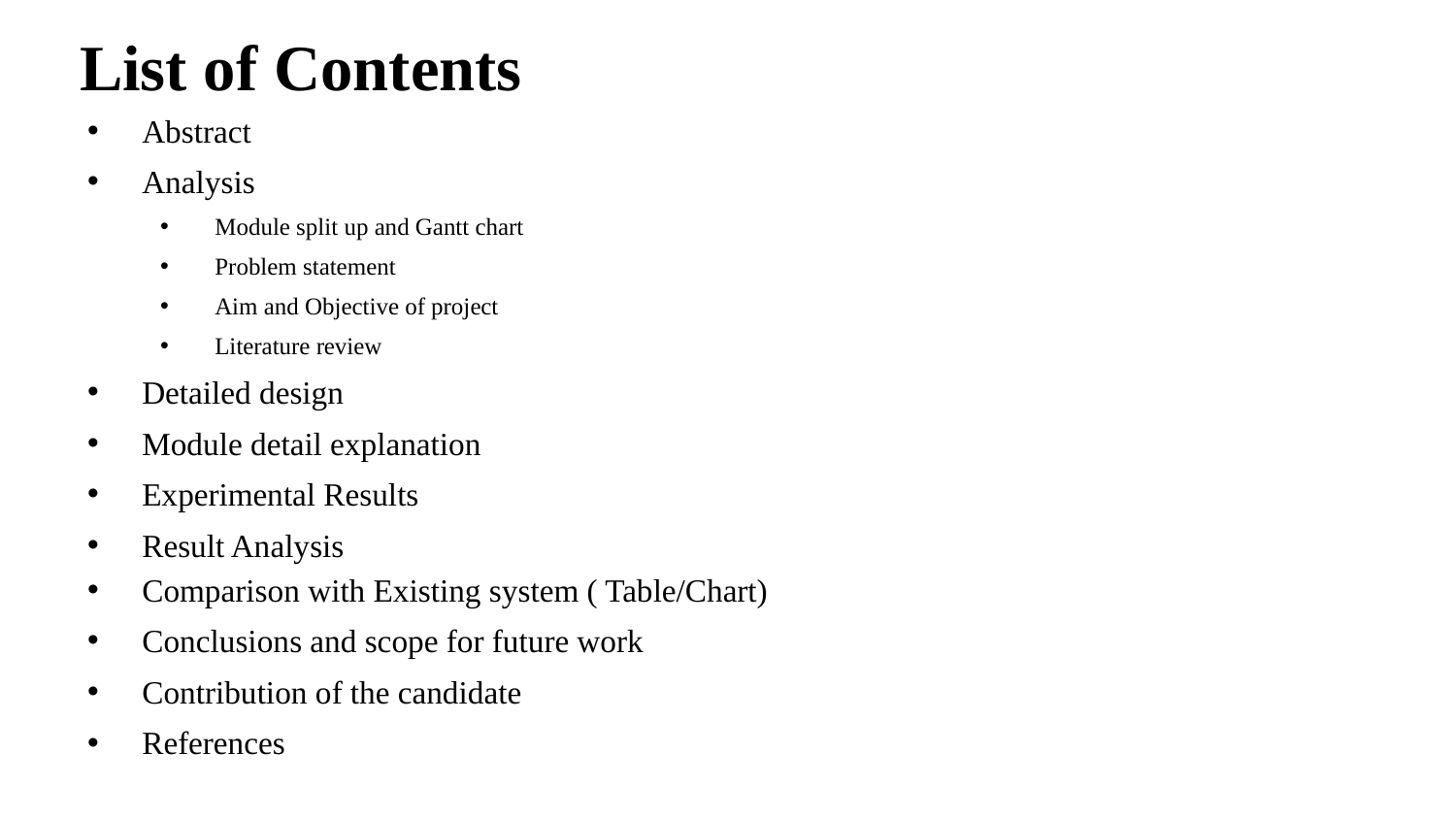

# List of Contents
Abstract
Analysis
Module split up and Gantt chart
Problem statement
Aim and Objective of project
Literature review
Detailed design
Module detail explanation
Experimental Results
Result Analysis
Comparison with Existing system ( Table/Chart)
Conclusions and scope for future work
Contribution of the candidate
References